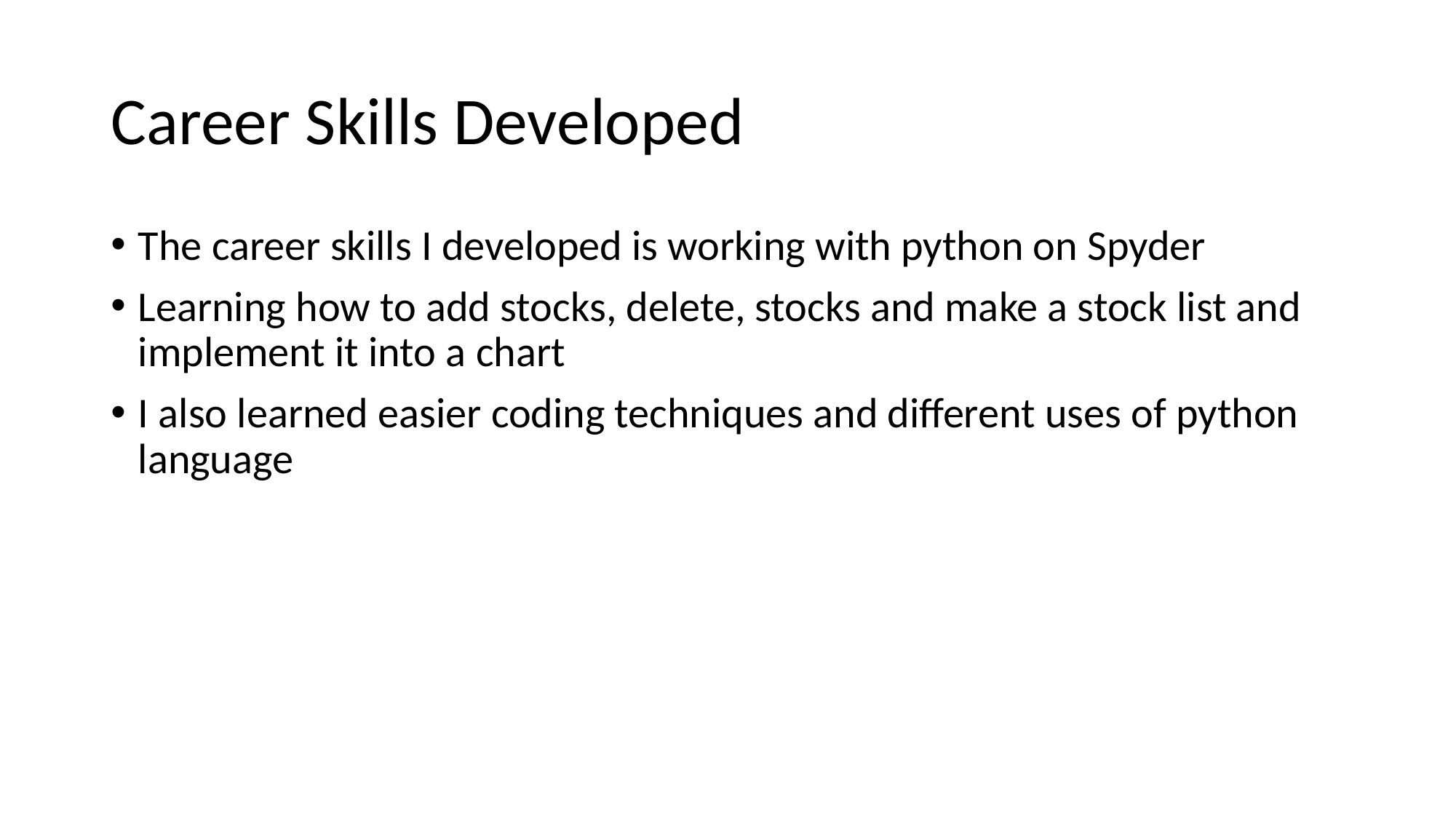

# Career Skills Developed
The career skills I developed is working with python on Spyder
Learning how to add stocks, delete, stocks and make a stock list and implement it into a chart
I also learned easier coding techniques and different uses of python language